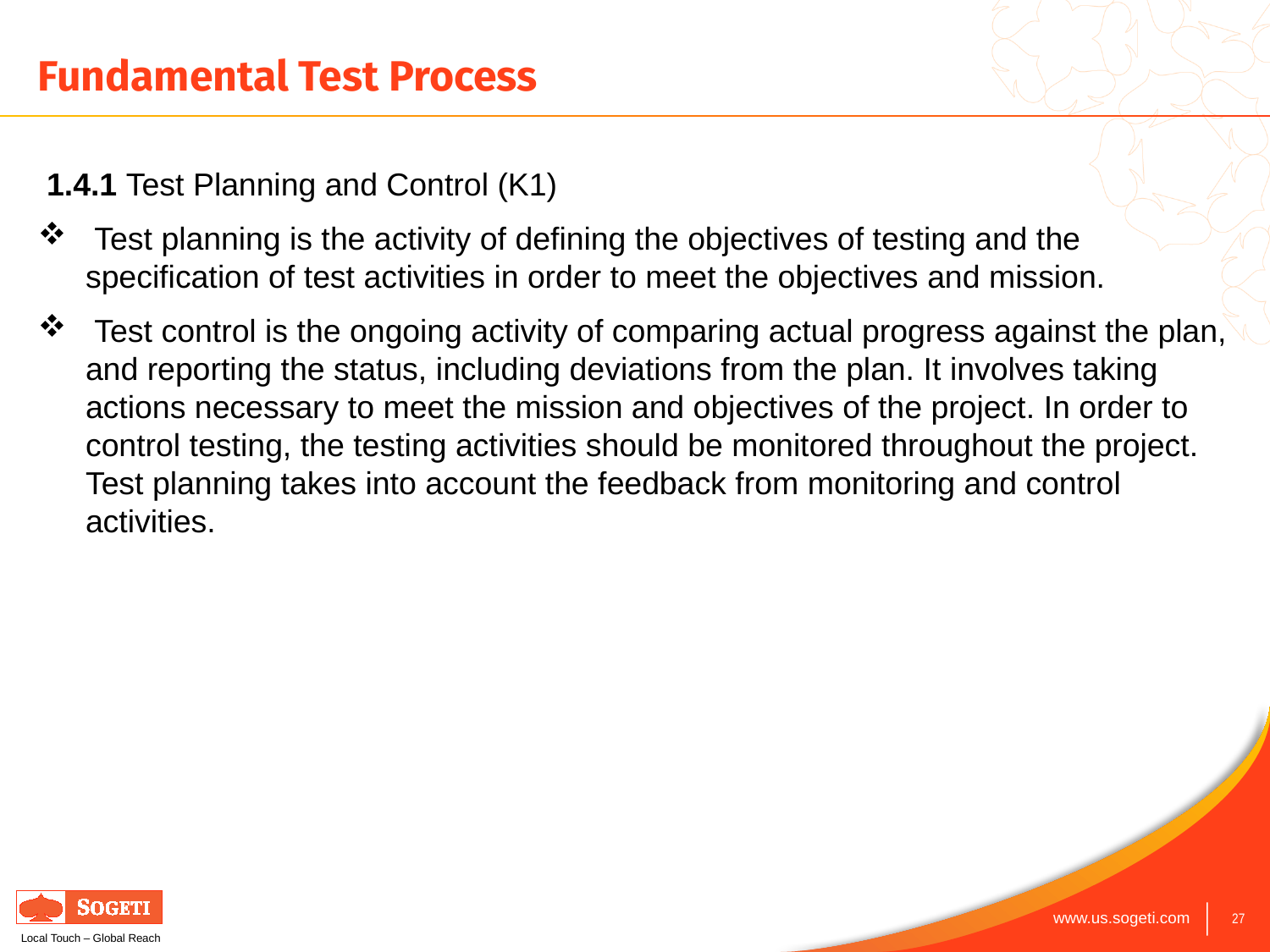

# Fundamental Test Process
 1.4.1 Test Planning and Control (K1)
 Test planning is the activity of defining the objectives of testing and the specification of test activities in order to meet the objectives and mission.
 Test control is the ongoing activity of comparing actual progress against the plan, and reporting the status, including deviations from the plan. It involves taking actions necessary to meet the mission and objectives of the project. In order to control testing, the testing activities should be monitored throughout the project. Test planning takes into account the feedback from monitoring and control activities.